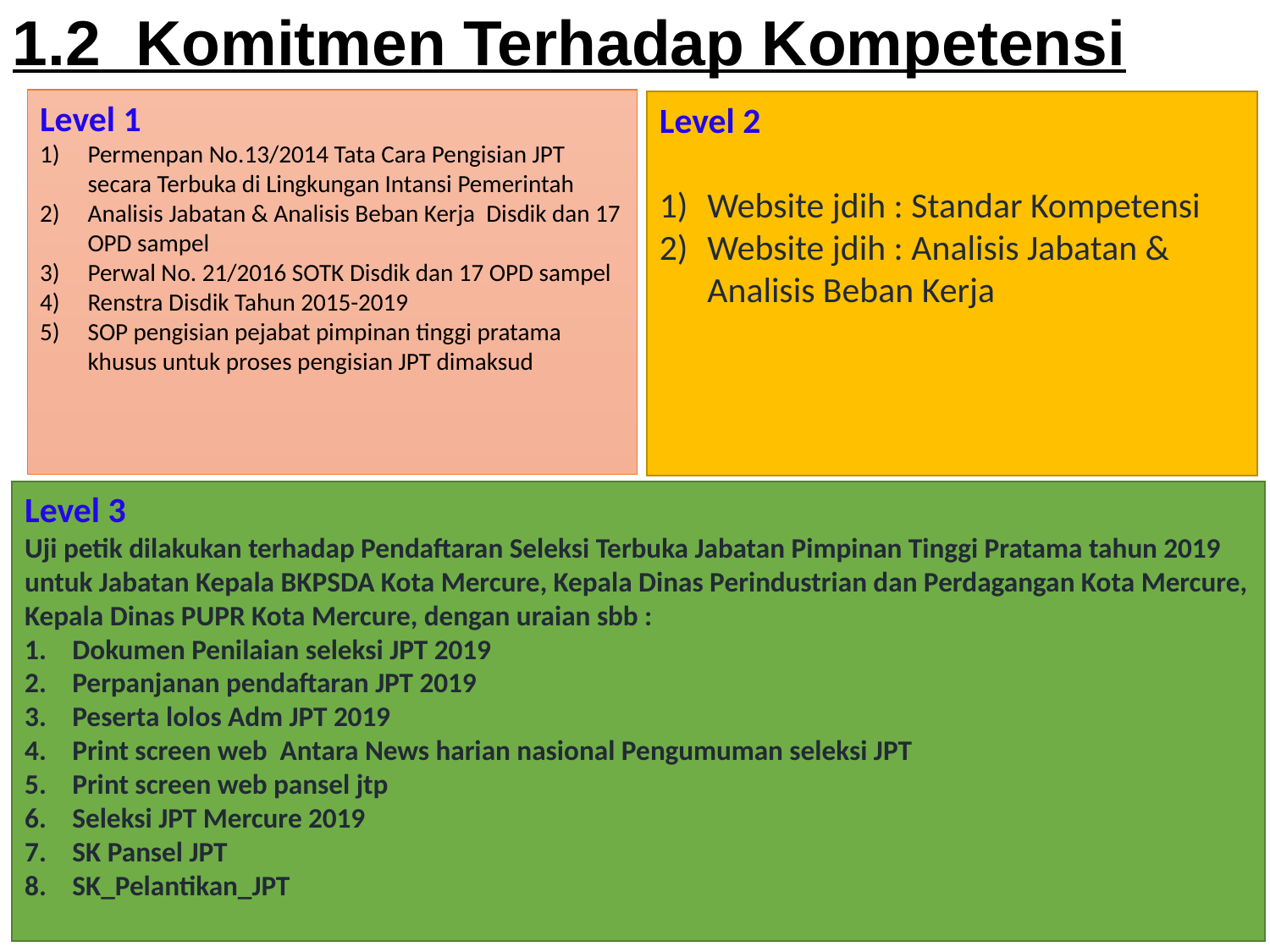

1.2  Komitmen Terhadap Kompetensi
Level 1
Permenpan No.13/2014 Tata Cara Pengisian JPT secara Terbuka di Lingkungan Intansi Pemerintah
Analisis Jabatan & Analisis Beban Kerja  Disdik dan 17 OPD sampel
Perwal No. 21/2016 SOTK Disdik dan 17 OPD sampel
Renstra Disdik Tahun 2015-2019
SOP pengisian pejabat pimpinan tinggi pratama khusus untuk proses pengisian JPT dimaksud

Level 2

Website jdih : Standar Kompetensi
Website jdih : Analisis Jabatan & Analisis Beban Kerja

Level 3
Uji petik dilakukan terhadap Pendaftaran Seleksi Terbuka Jabatan Pimpinan Tinggi Pratama tahun 2019 untuk Jabatan Kepala BKPSDA Kota Mercure, Kepala Dinas Perindustrian dan Perdagangan Kota Mercure, Kepala Dinas PUPR Kota Mercure, dengan uraian sbb :
Dokumen Penilaian seleksi JPT 2019
Perpanjanan pendaftaran JPT 2019
Peserta lolos Adm JPT 2019
Print screen web  Antara News harian nasional Pengumuman seleksi JPT
Print screen web pansel jtp
Seleksi JPT Mercure 2019
SK Pansel JPT
SK_Pelantikan_JPT